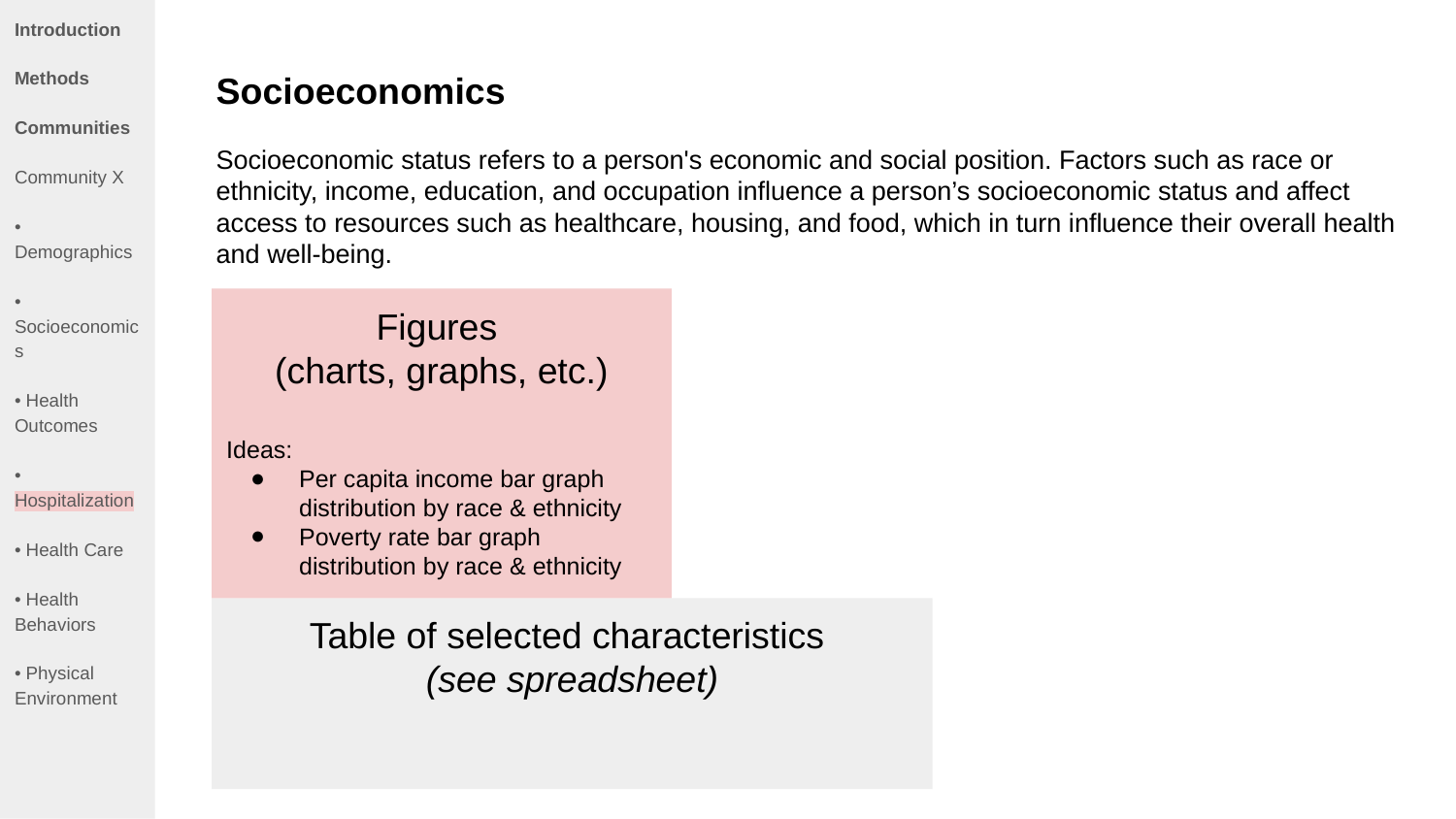

Introduction
Methods
Communities
Community X
• Demographics
• Socioeconomics
• Health Outcomes
• Hospitalization
• Health Care
• Health Behaviors
• Physical Environment
Socioeconomics

Socioeconomic status refers to a person's economic and social position. Factors such as race or ethnicity, income, education, and occupation influence a person’s socioeconomic status and affect access to resources such as healthcare, housing, and food, which in turn influence their overall health and well-being.
Figures
(charts, graphs, etc.)

Ideas:
Per capita income bar graph distribution by race & ethnicity
Poverty rate bar graph distribution by race & ethnicity
Table of selected characteristics
(see spreadsheet)